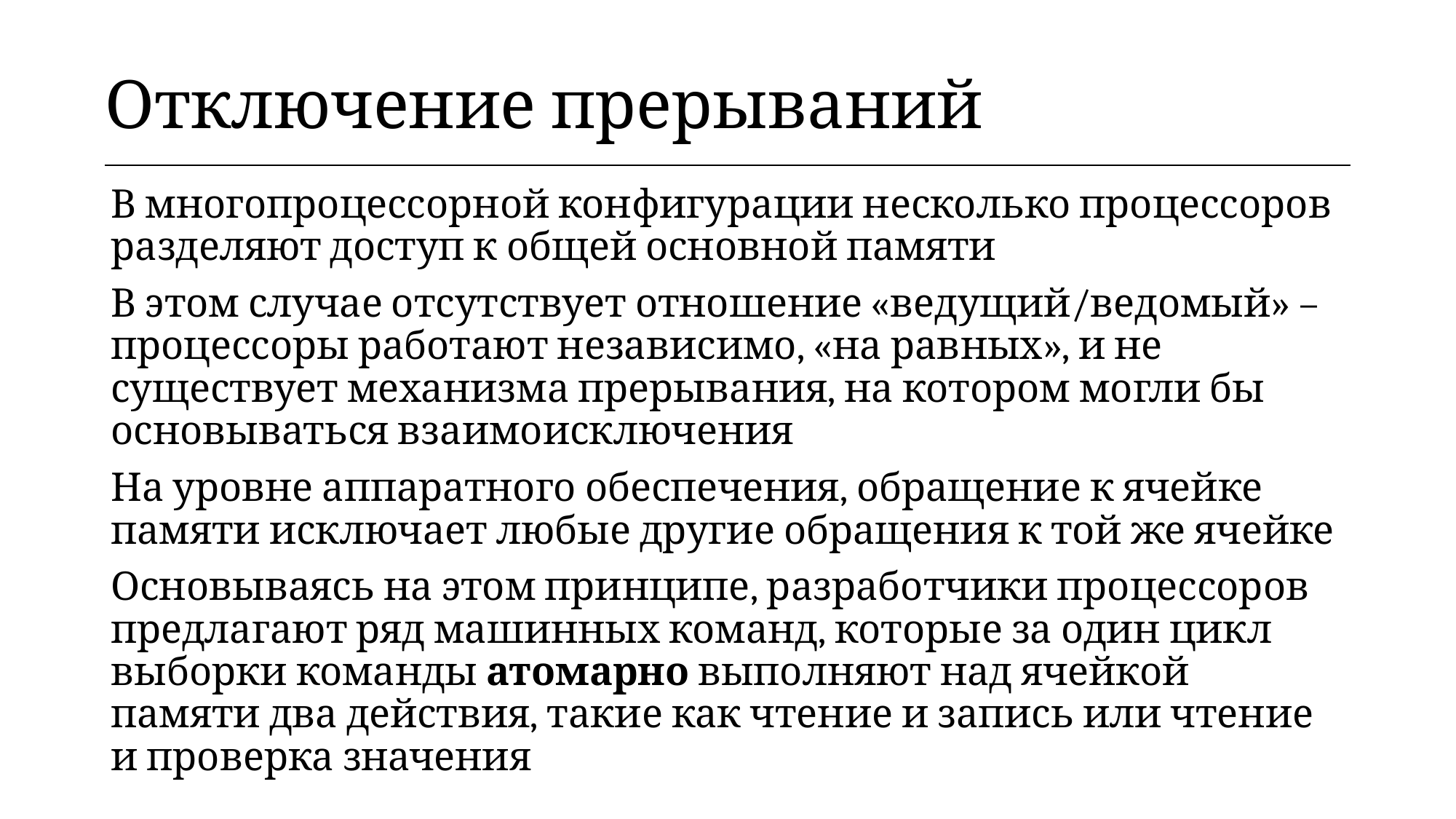

| Отключение прерываний |
| --- |
В многопроцессорной конфигурации несколько процессоров разделяют доступ к общей основной памяти
В этом случае отсутствует отношение «ведущий/ведомый» –  процессоры работают независимо, «на равных», и не существует механизма прерывания, на котором могли бы основываться взаимоисключения
На уровне аппаратного обеспечения, обращение к ячейке памяти исключает любые другие обращения к той же ячейке
Основываясь на этом принципе, разработчики процессоров предлагают ряд машинных команд, которые за один цикл выборки команды атомарно выполняют над ячейкой памяти два действия, такие как чтение и запись или чтение и проверка значения